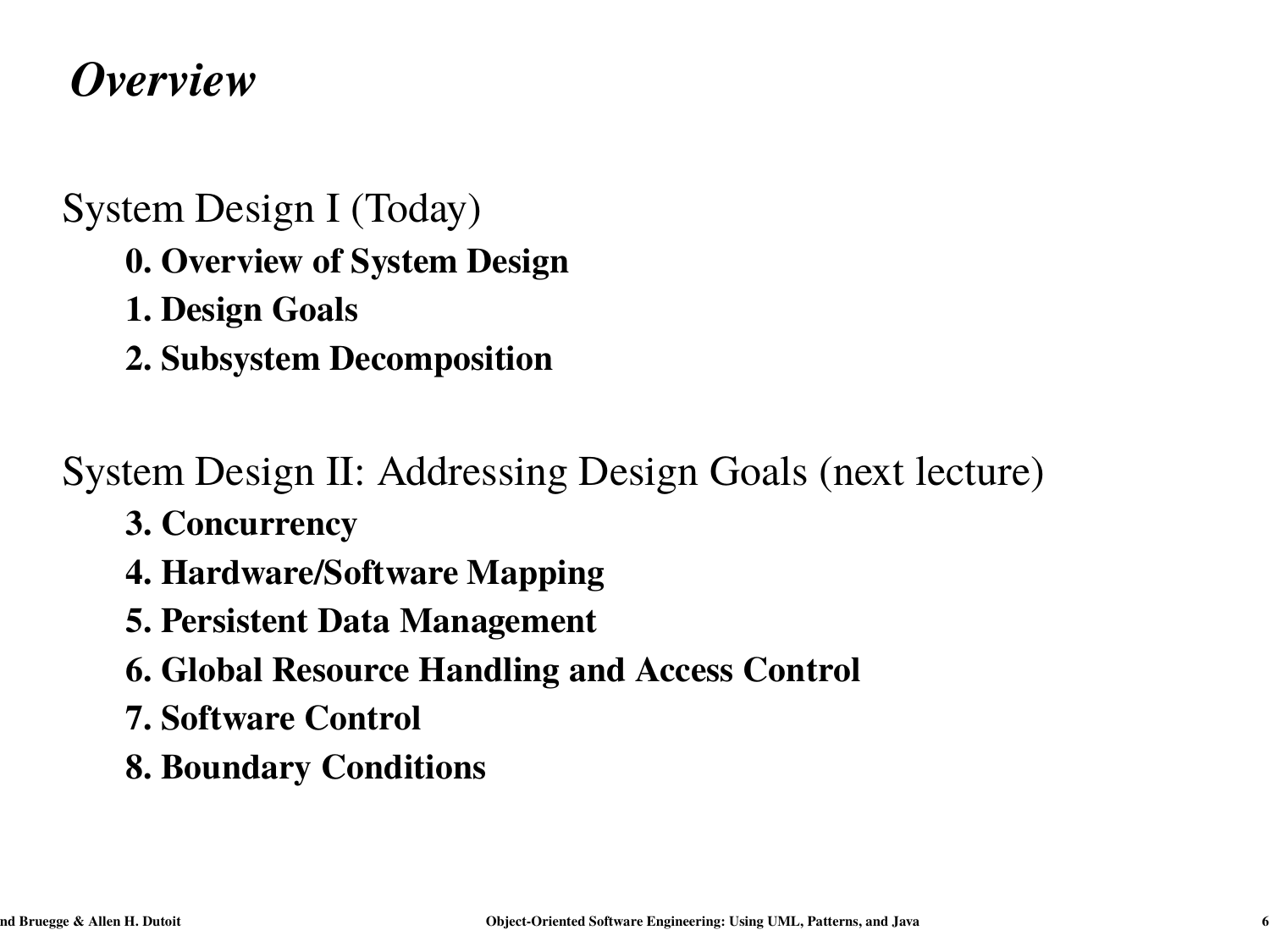

# Overview
System Design I (Today)
0. Overview of System Design
1. Design Goals
2. Subsystem Decomposition

System Design II: Addressing Design Goals (next lecture)
3. Concurrency
4. Hardware/Software Mapping
5. Persistent Data Management
6. Global Resource Handling and Access Control
7. Software Control
8. Boundary Conditions